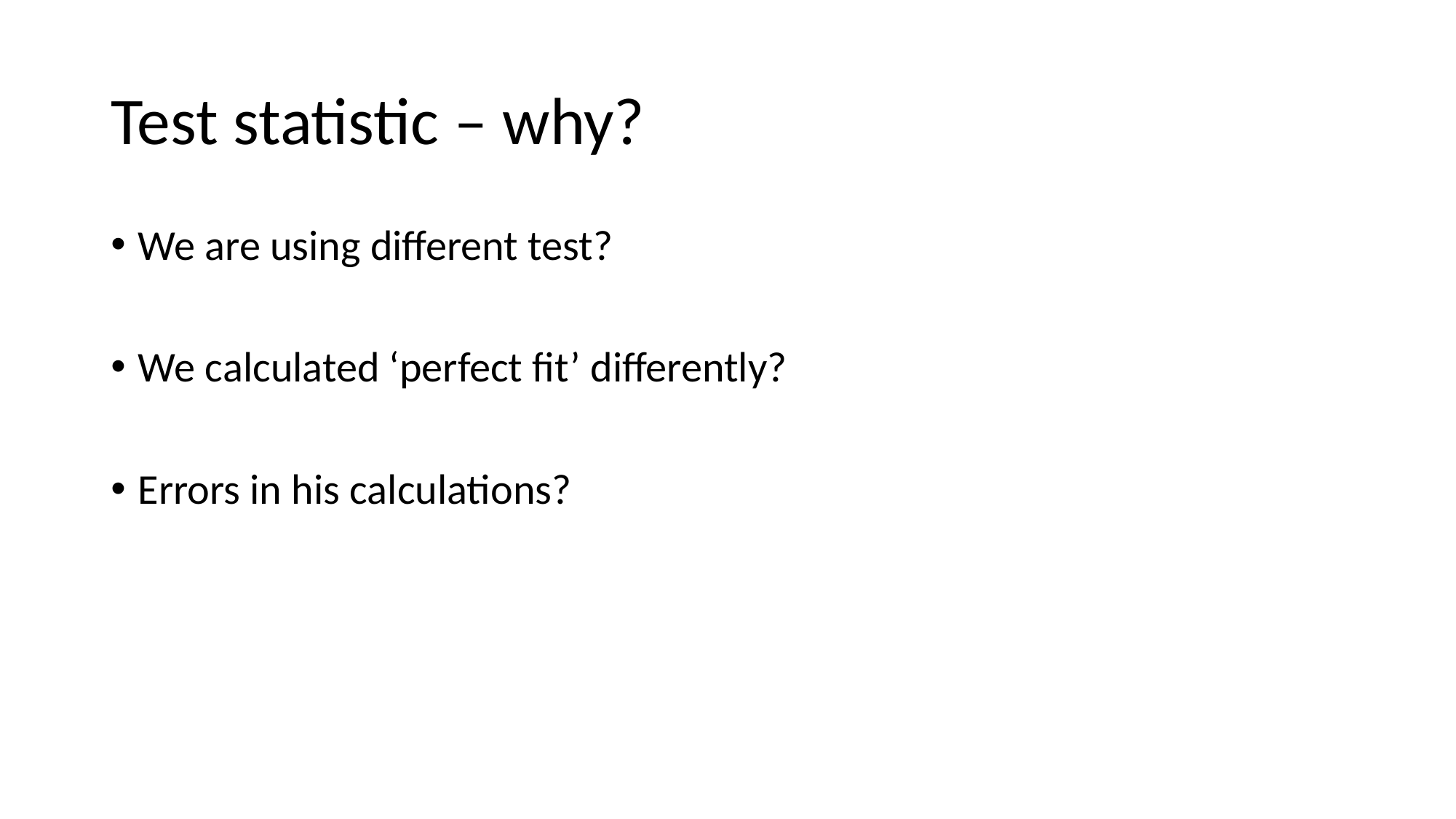

# Test statistic – why?
We are using different test?

We calculated ‘perfect fit’ differently?

Errors in his calculations?